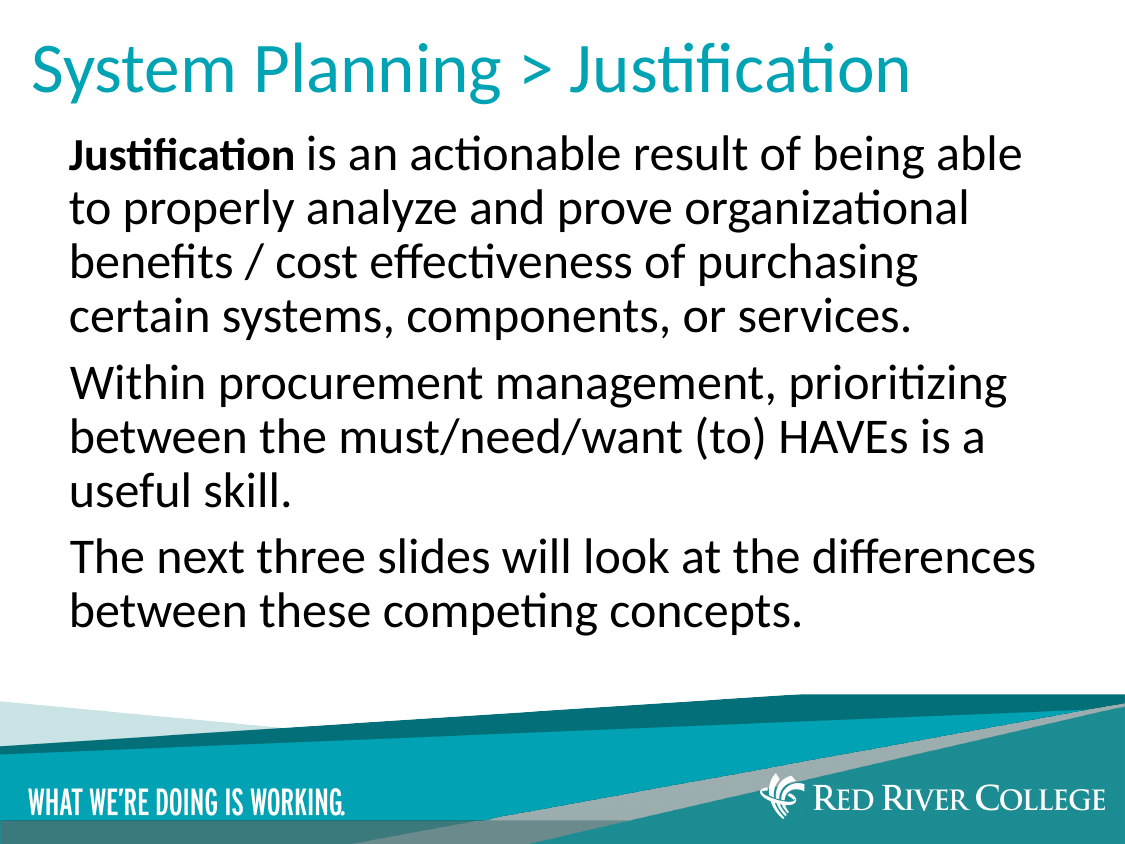

# System Planning > Justification
Justification is an actionable result of being able to properly analyze and prove organizational benefits / cost effectiveness of purchasing certain systems, components, or services.
Within procurement management, prioritizing between the must/need/want (to) HAVEs is a useful skill.
The next three slides will look at the differences between these competing concepts.